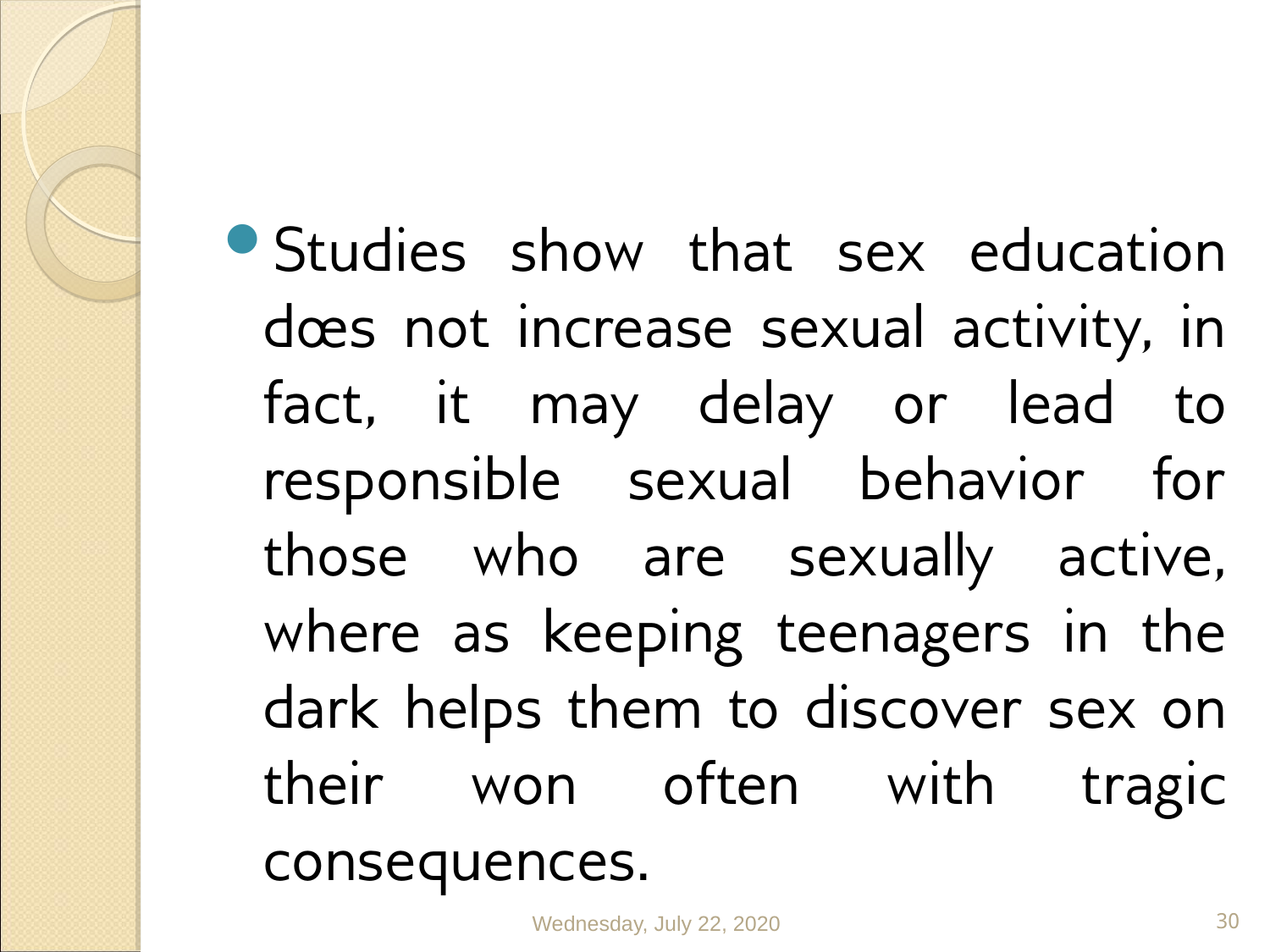

Studies show that sex education does not increase sexual activity, in fact, it may delay or lead to responsible sexual behavior for those who are sexually active, where as keeping teenagers in the dark helps them to discover sex on their won often with tragic consequences.

Wednesday, July 22, 2020
30